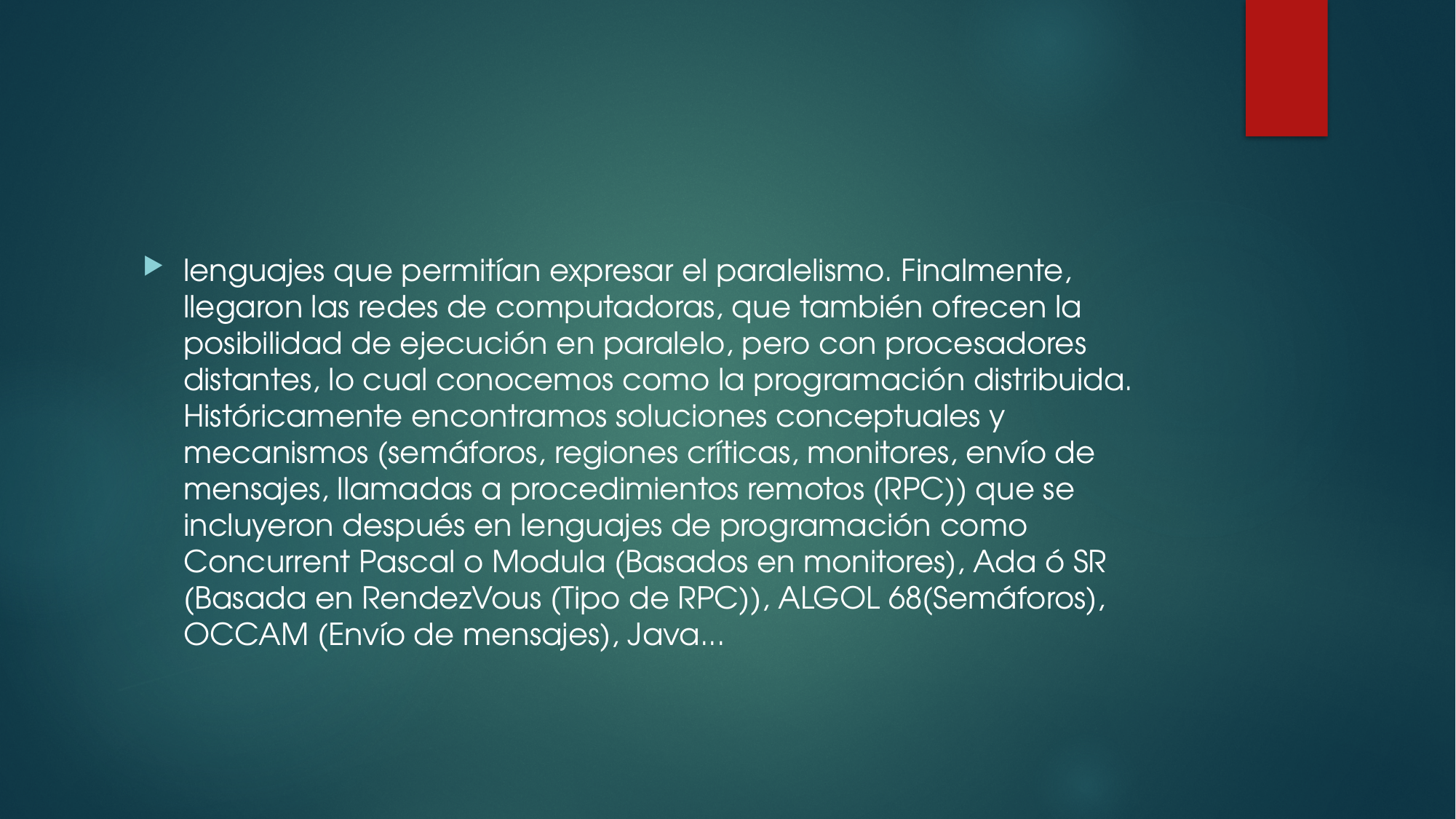

lenguajes que permitían expresar el paralelismo. Finalmente, llegaron las redes de computadoras, que también ofrecen la posibilidad de ejecución en paralelo, pero con procesadores distantes, lo cual conocemos como la programación distribuida. Históricamente encontramos soluciones conceptuales y mecanismos (semáforos, regiones críticas, monitores, envío de mensajes, llamadas a procedimientos remotos (RPC)) que se incluyeron después en lenguajes de programación como Concurrent Pascal o Modula (Basados en monitores), Ada ó SR (Basada en RendezVous (Tipo de RPC)), ALGOL 68(Semáforos), OCCAM (Envío de mensajes), Java...